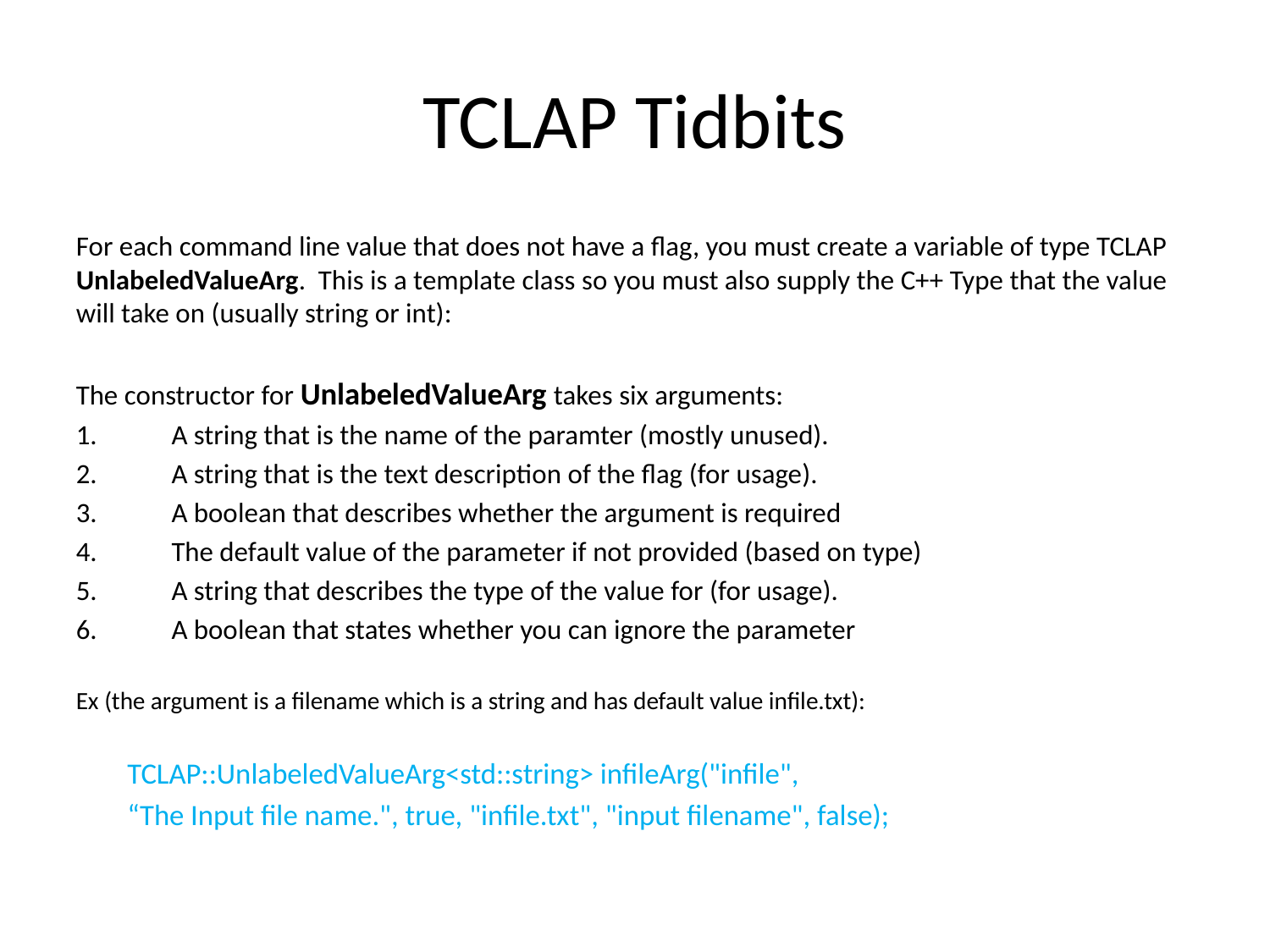

# TCLAP Tidbits
For each command line value that does not have a flag, you must create a variable of type TCLAP UnlabeledValueArg.  This is a template class so you must also supply the C++ Type that the value will take on (usually string or int):

The constructor for UnlabeledValueArg takes six arguments:
A string that is the name of the paramter (mostly unused).
A string that is the text description of the flag (for usage).
A boolean that describes whether the argument is required
The default value of the parameter if not provided (based on type)
A string that describes the type of the value for (for usage).
A boolean that states whether you can ignore the parameter

Ex (the argument is a filename which is a string and has default value infile.txt):

TCLAP::UnlabeledValueArg<std::string> infileArg("infile",
	“The Input file name.", true, "infile.txt", "input filename", false);